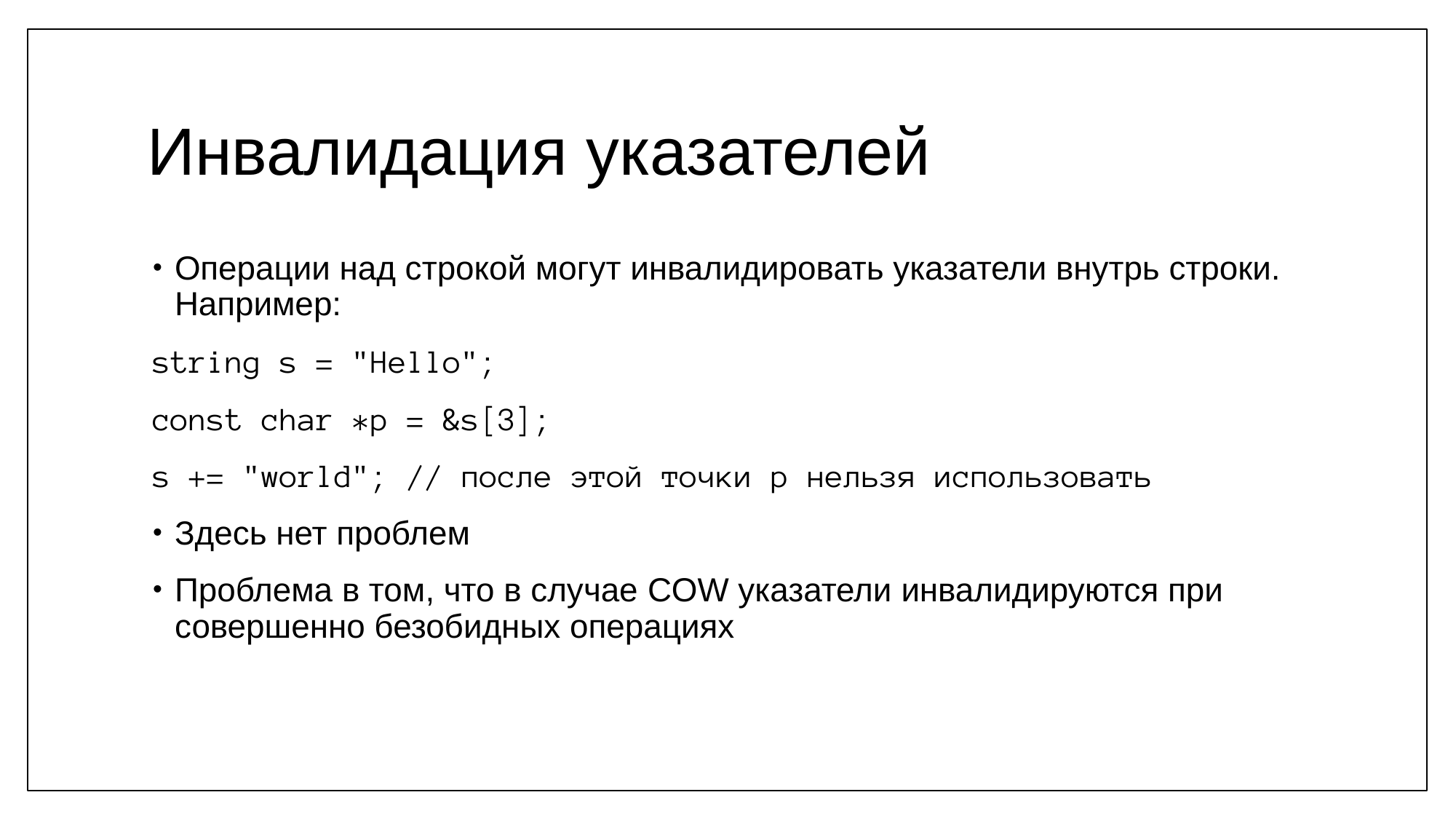

# Инвалидация указателей
Операции над строкой могут инвалидировать указатели внутрь строки. Например:
string s = "Hello";
const char *p = &s[3];
s += "world"; // после этой точки p нельзя использовать
Здесь нет проблем
Проблема в том, что в случае COW указатели инвалидируются при совершенно безобидных операциях